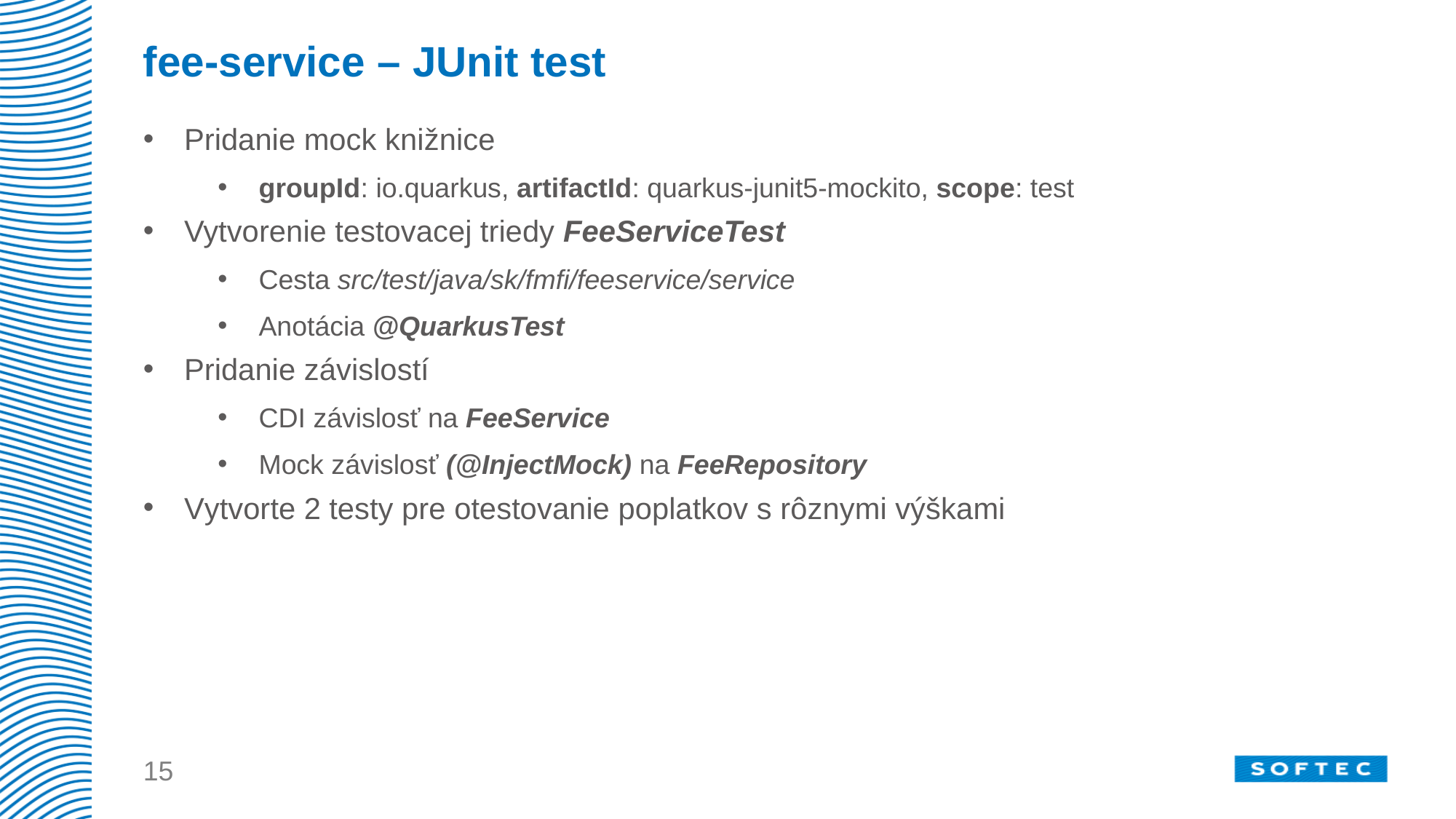

# fee-service – JUnit test
Pridanie mock knižnice
groupId: io.quarkus, artifactId: quarkus-junit5-mockito, scope: test
Vytvorenie testovacej triedy FeeServiceTest
Cesta src/test/java/sk/fmfi/feeservice/service
Anotácia @QuarkusTest
Pridanie závislostí
CDI závislosť na FeeService
Mock závislosť (@InjectMock) na FeeRepository
Vytvorte 2 testy pre otestovanie poplatkov s rôznymi výškami